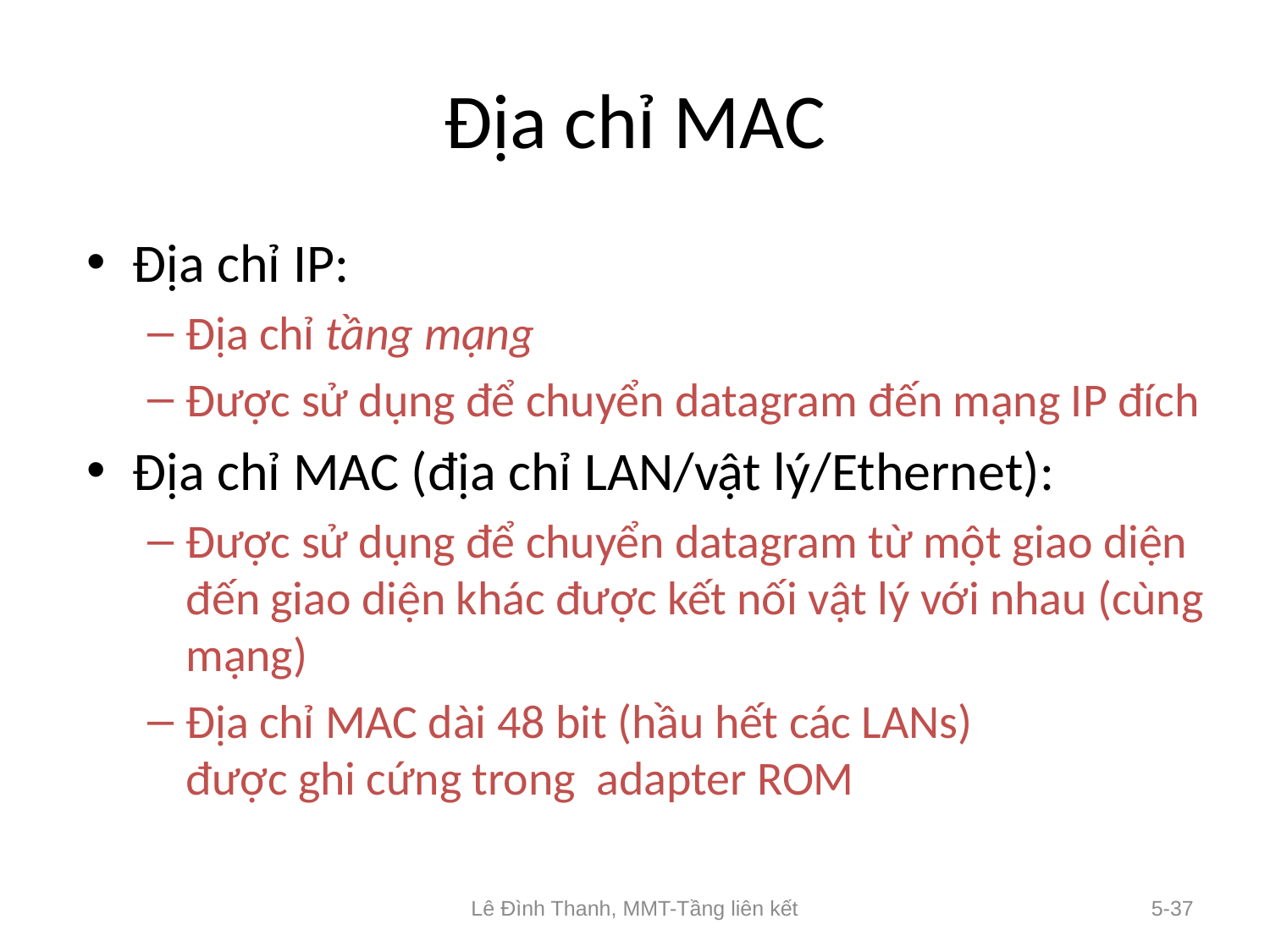

# Địa chỉ MAC
Địa chỉ IP:
Địa chỉ tầng mạng
Được sử dụng để chuyển datagram đến mạng IP đích
Địa chỉ MAC (địa chỉ LAN/vật lý/Ethernet):
Được sử dụng để chuyển datagram từ một giao diện đến giao diện khác được kết nối vật lý với nhau (cùng mạng)
Địa chỉ MAC dài 48 bit (hầu hết các LANs)
được ghi cứng trong  adapter ROM

Lê Đình Thanh, MMT-Tầng liên kết
5-37